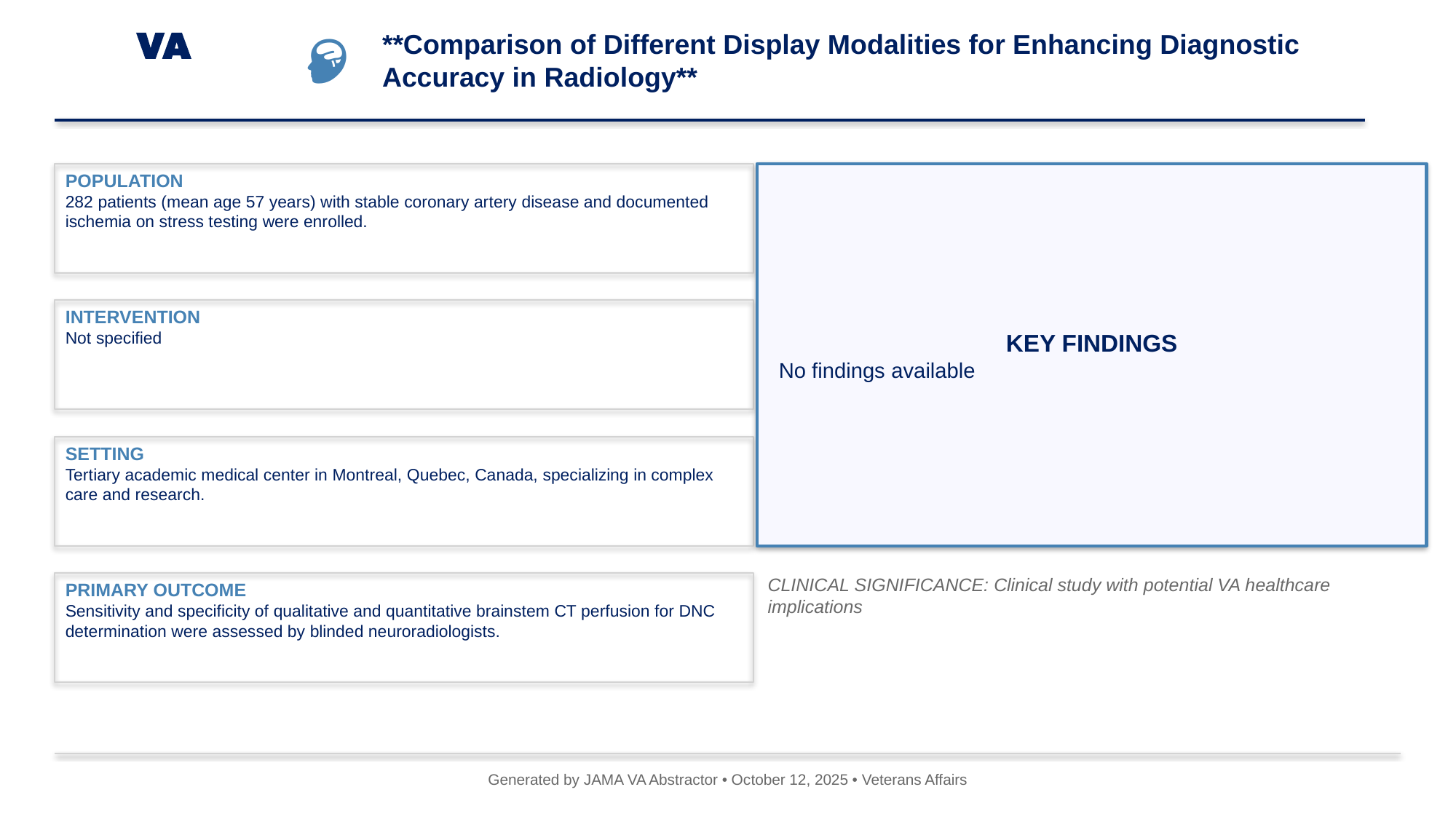

VA
🧠
**Comparison of Different Display Modalities for Enhancing Diagnostic Accuracy in Radiology**
#

POPULATION
282 patients (mean age 57 years) with stable coronary artery disease and documented ischemia on stress testing were enrolled.
KEY FINDINGS
No findings available

INTERVENTION
Not specified

SETTING
Tertiary academic medical center in Montreal, Quebec, Canada, specializing in complex care and research.
CLINICAL SIGNIFICANCE: Clinical study with potential VA healthcare implications

PRIMARY OUTCOME
Sensitivity and specificity of qualitative and quantitative brainstem CT perfusion for DNC determination were assessed by blinded neuroradiologists.
Generated by JAMA VA Abstractor • October 12, 2025 • Veterans Affairs